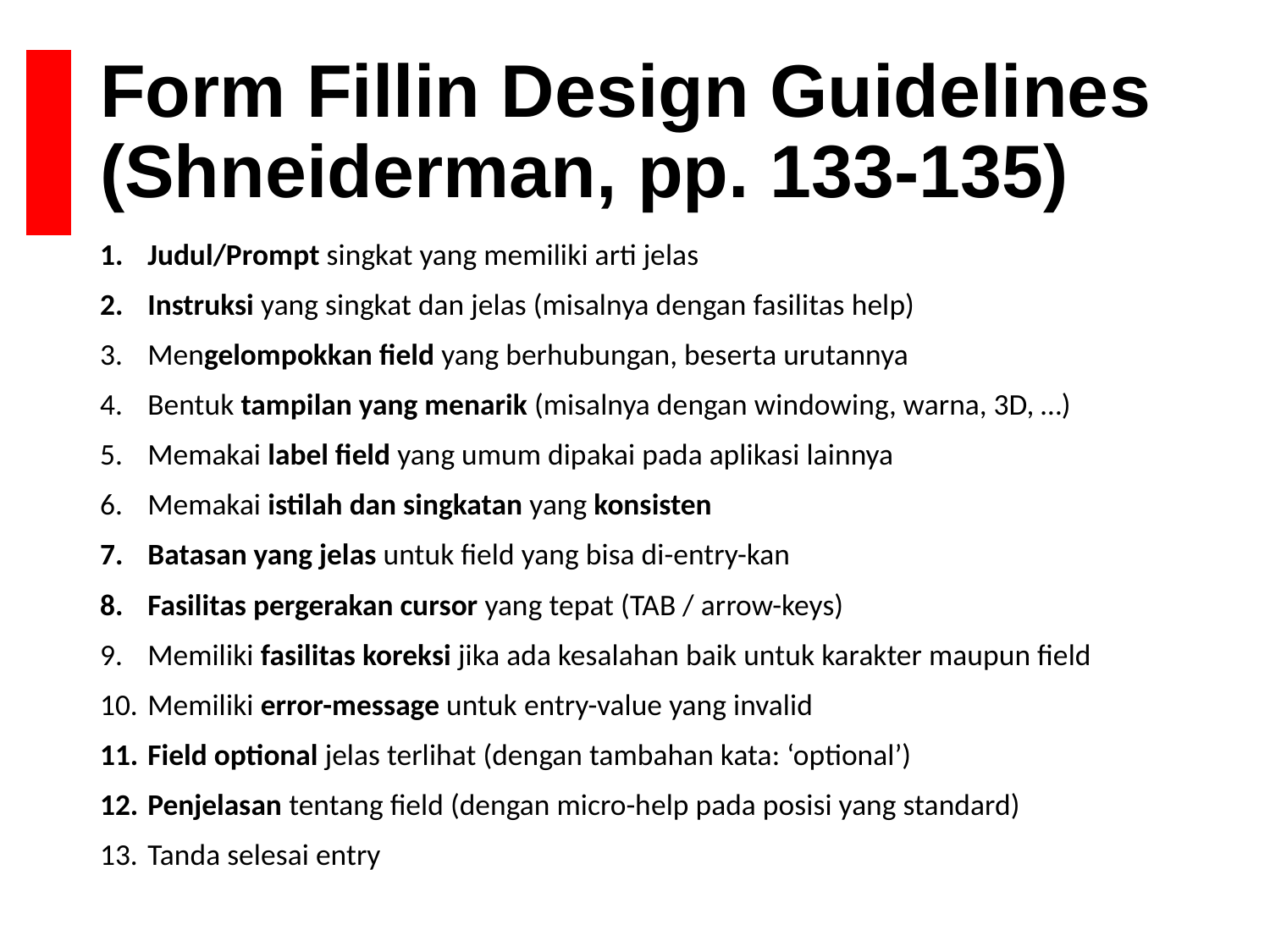

# Form Fillin Design Guidelines (Shneiderman, pp. 133-135)
Judul/Prompt singkat yang memiliki arti jelas
Instruksi yang singkat dan jelas (misalnya dengan fasilitas help)
Mengelompokkan field yang berhubungan, beserta urutannya
Bentuk tampilan yang menarik (misalnya dengan windowing, warna, 3D, …)
Memakai label field yang umum dipakai pada aplikasi lainnya
Memakai istilah dan singkatan yang konsisten
Batasan yang jelas untuk field yang bisa di-entry-kan
Fasilitas pergerakan cursor yang tepat (TAB / arrow-keys)
Memiliki fasilitas koreksi jika ada kesalahan baik untuk karakter maupun field
Memiliki error-message untuk entry-value yang invalid
Field optional jelas terlihat (dengan tambahan kata: ‘optional’)
Penjelasan tentang field (dengan micro-help pada posisi yang standard)
Tanda selesai entry